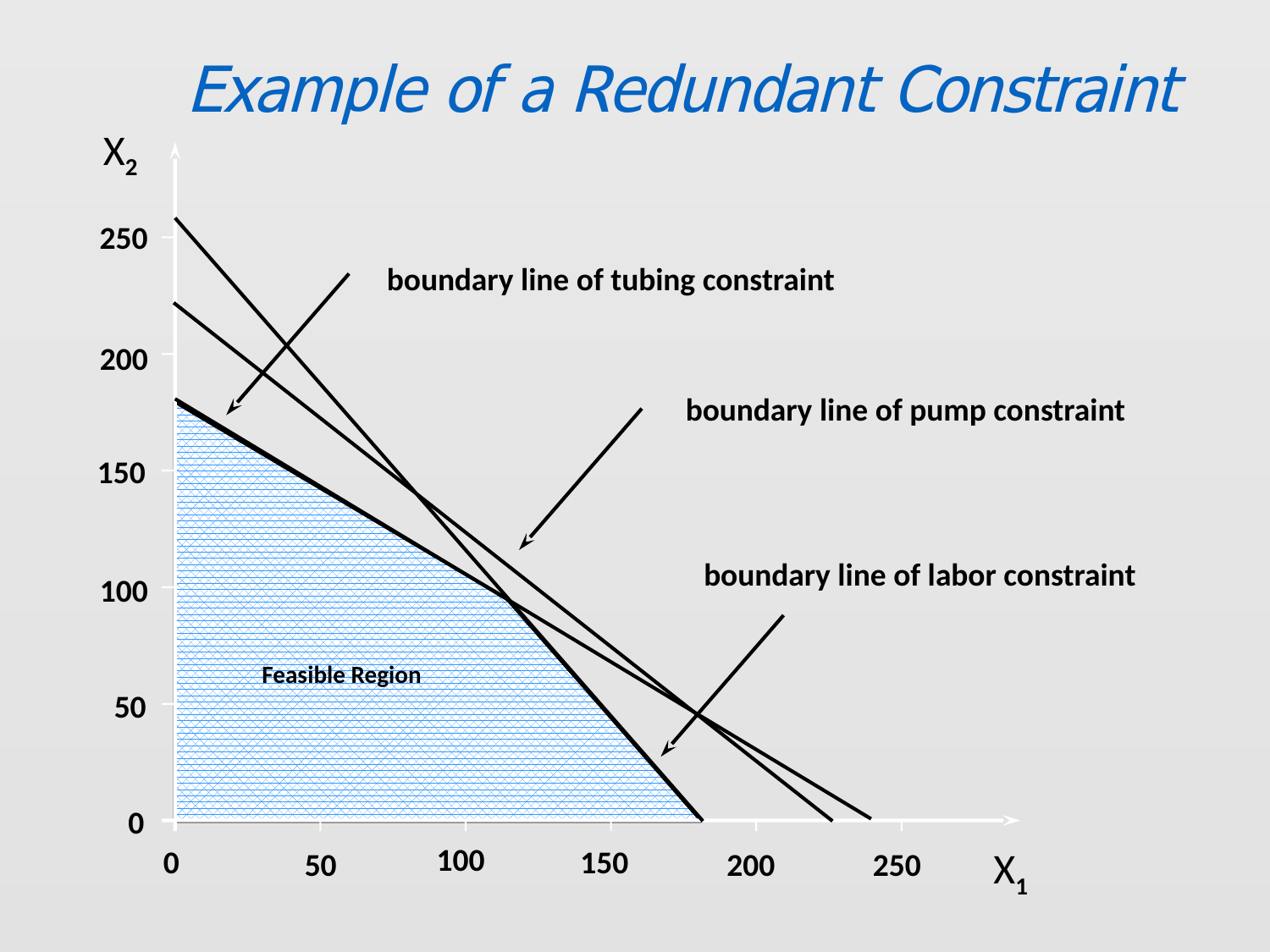

Example of a Redundant Constraint
X2

250

boundary line of tubing constraint

200

boundary line of pump constraint

150

boundary line of labor constraint
100

Feasible Region
 50

  0

100
  0
150
X1
200
250
 50